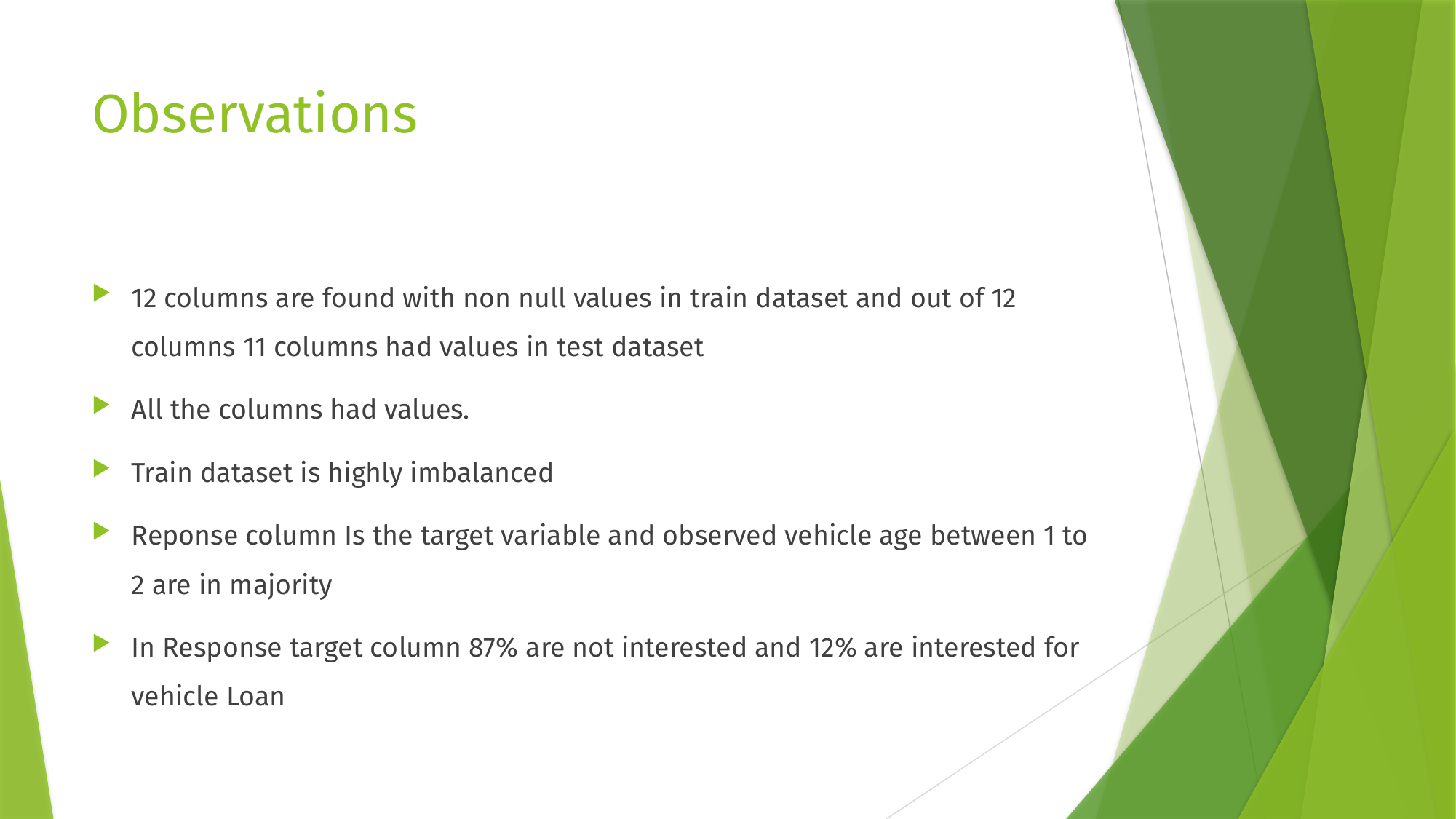

# Observations
12 columns are found with non null values in train dataset and out of 12 columns 11 columns had values in test dataset
All the columns had values.
Train dataset is highly imbalanced
Reponse column Is the target variable and observed vehicle age between 1 to 2 are in majority
In Response target column 87% are not interested and 12% are interested for vehicle Loan